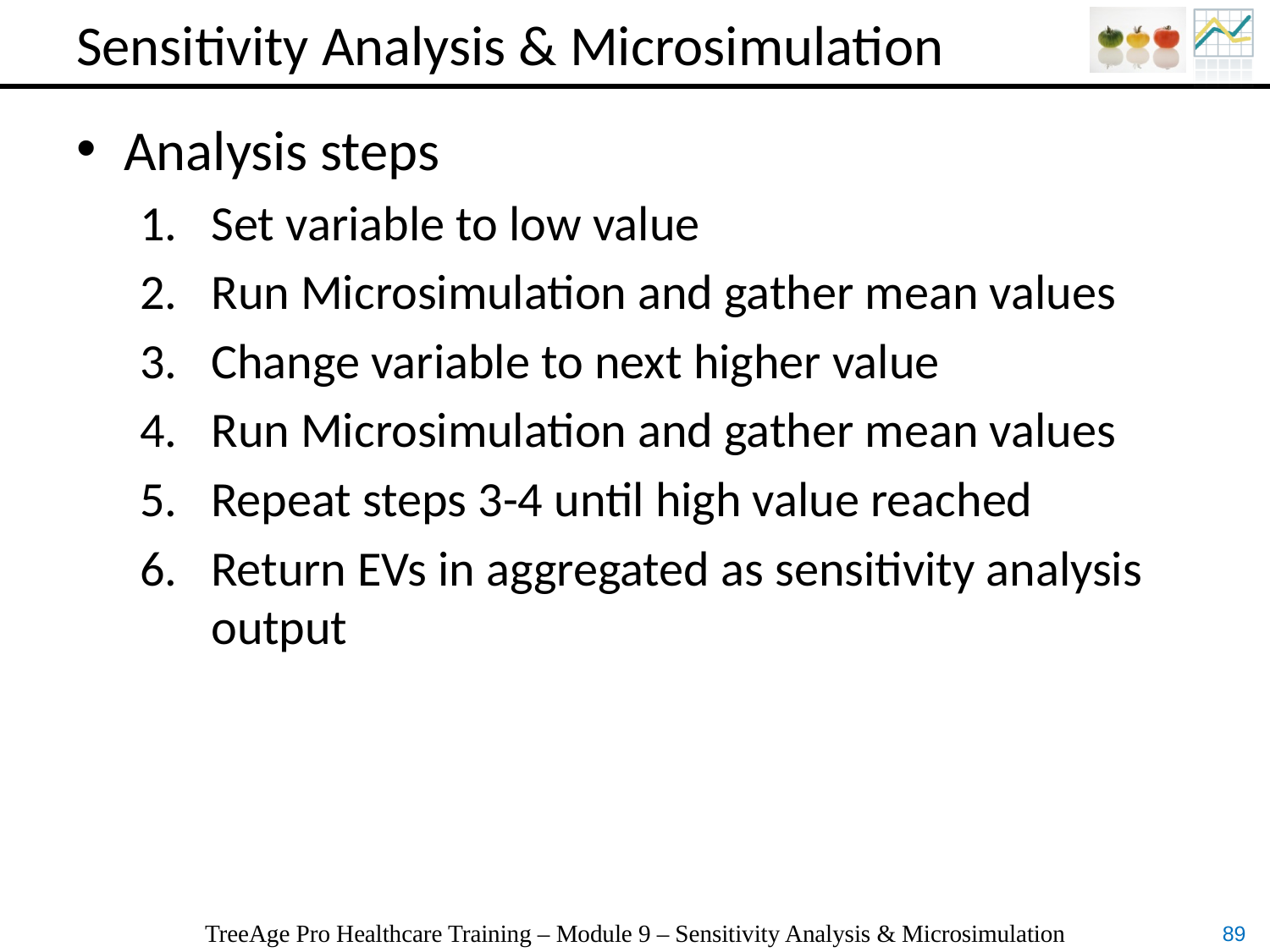

# Sensitivity Analysis & Microsimulation
Analysis steps
Set variable to low value
Run Microsimulation and gather mean values
Change variable to next higher value
Run Microsimulation and gather mean values
Repeat steps 3-4 until high value reached
Return EVs in aggregated as sensitivity analysis output
TreeAge Pro Healthcare Training – Module 9 – Sensitivity Analysis & Microsimulation